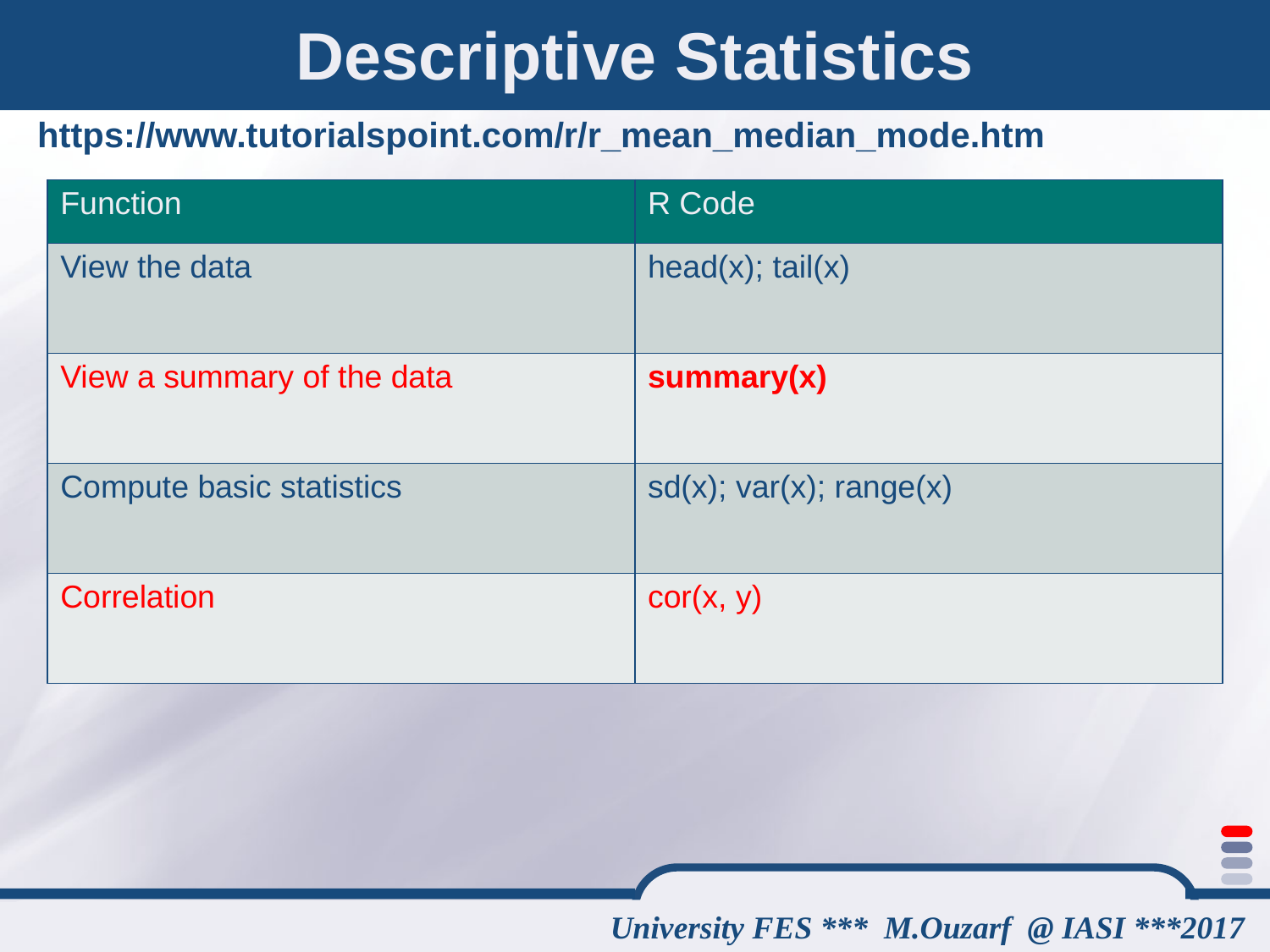

# Descriptive Statistics
https://www.tutorialspoint.com/r/r_mean_median_mode.htm
| Function | R Code |
| --- | --- |
| View the data | head(x); tail(x) |
| View a summary of the data | summary(x) |
| Compute basic statistics | sd(x); var(x); range(x) |
| Correlation | cor(x, y) |